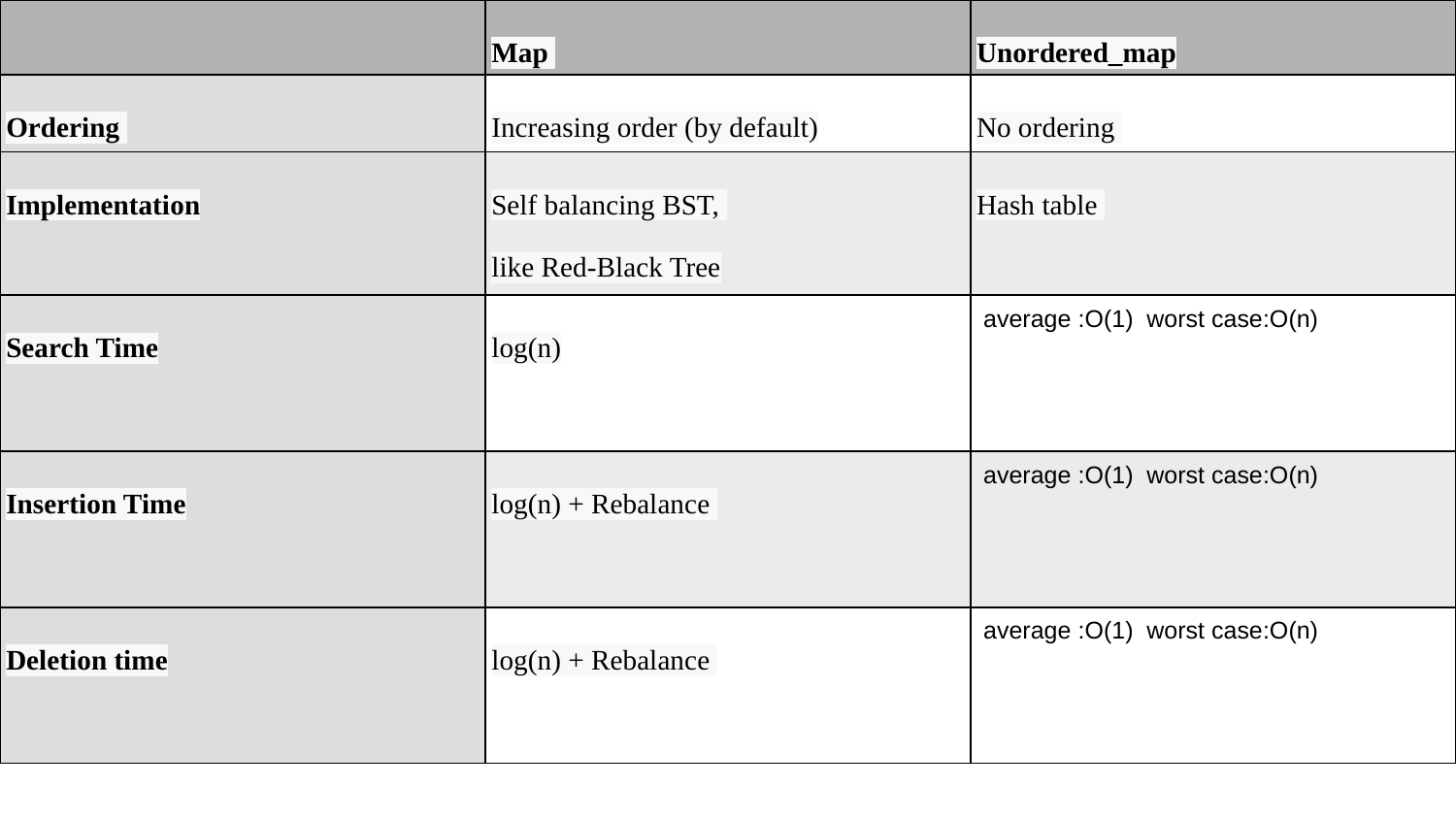

|  | Map | Unordered\_map |
| --- | --- | --- |
| Ordering | Increasing order (by default) | No ordering |
| Implementation | Self balancing BST, like Red-Black Tree | Hash table |
| Search Time | log(n) | average :O(1) worst case:O(n) |
| Insertion Time | log(n) + Rebalance | average :O(1) worst case:O(n) |
| Deletion time | log(n) + Rebalance | average :O(1) worst case:O(n) |
#